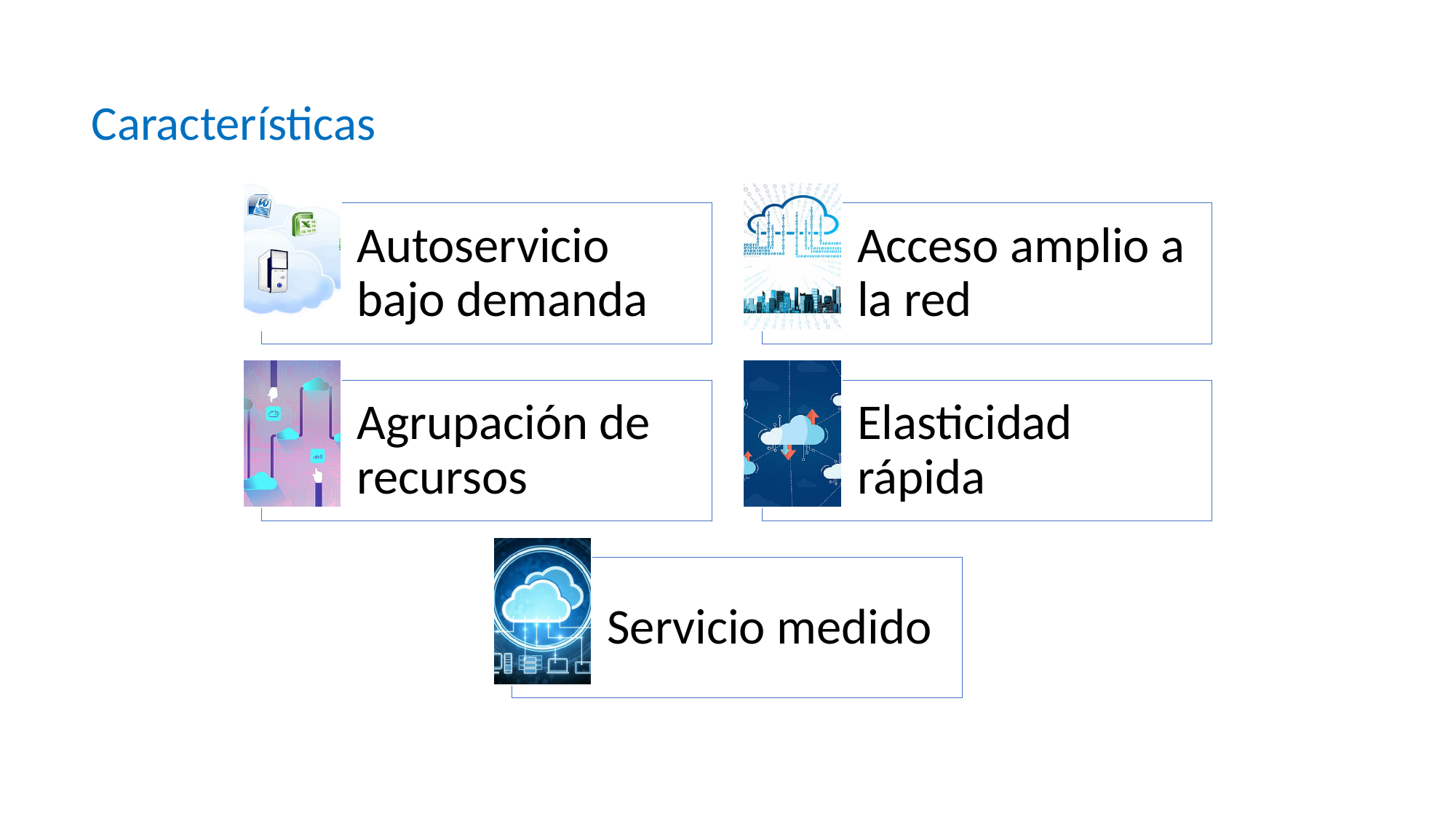

Características
Autoservicio bajo demanda
Acceso amplio a la red
Agrupación de recursos
Elasticidad rápida
Servicio medido